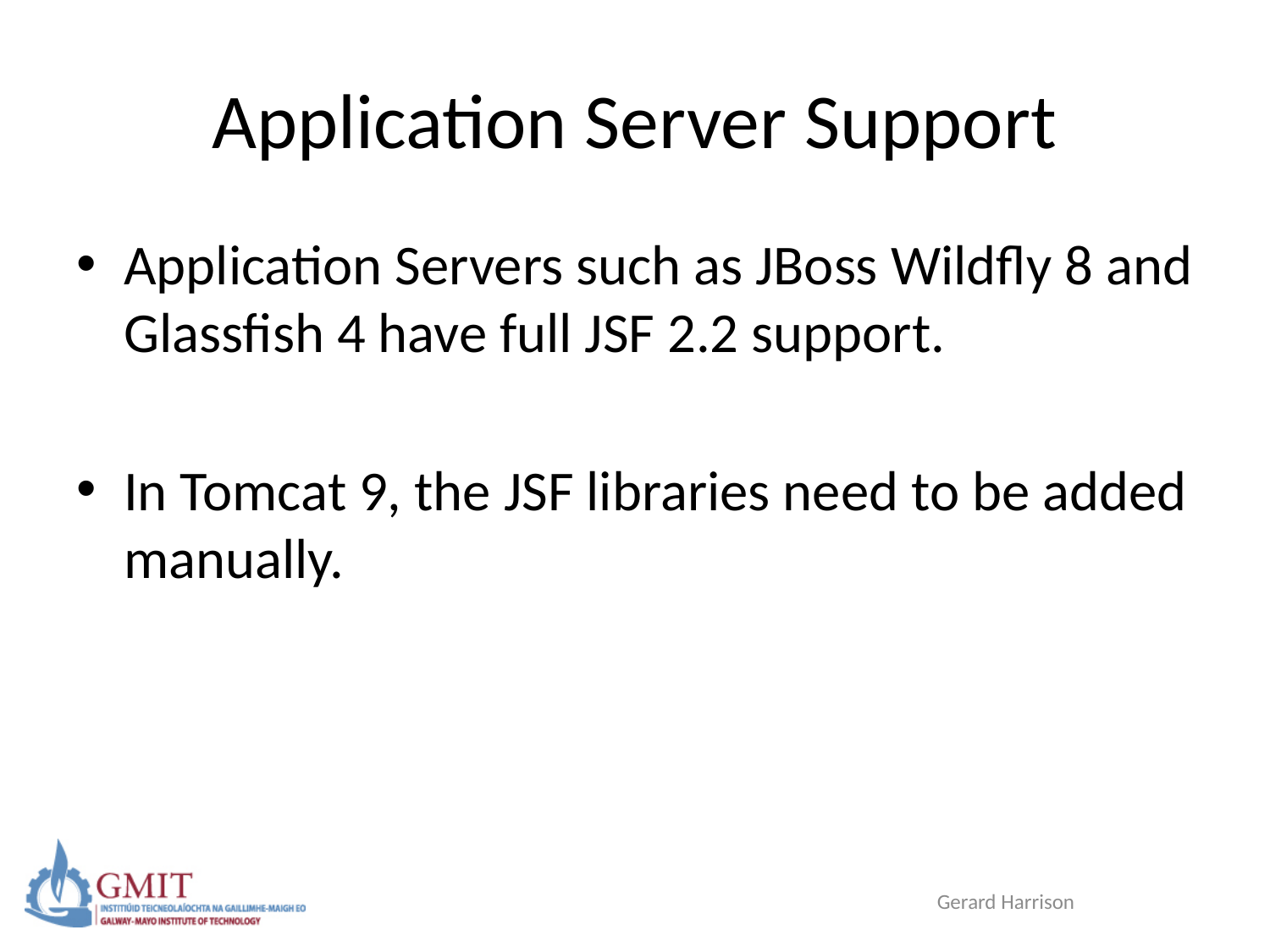

# Application Server Support
Application Servers such as JBoss Wildfly 8 and Glassfish 4 have full JSF 2.2 support.

In Tomcat 9, the JSF libraries need to be added manually.
Gerard Harrison
8